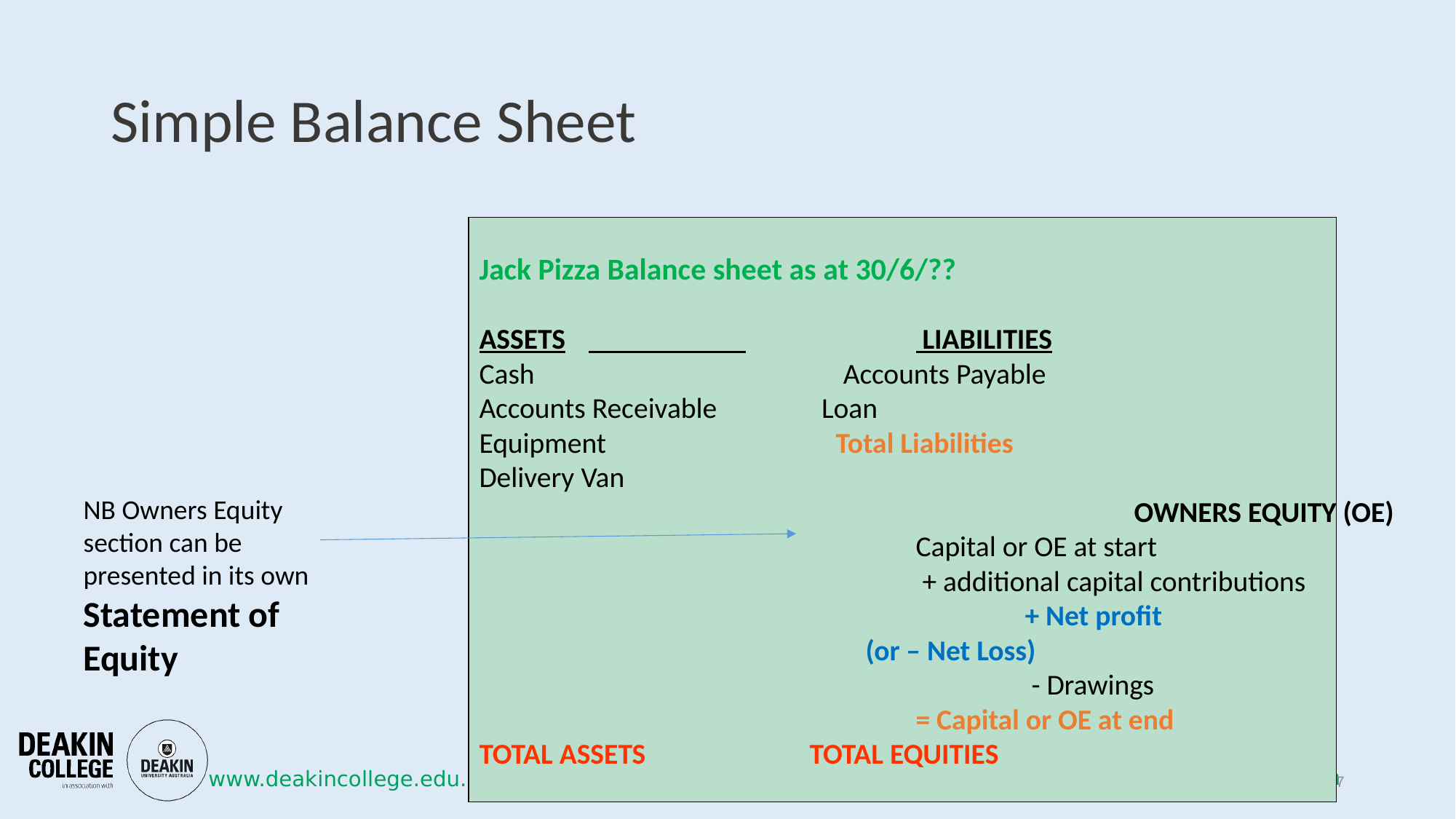

# Simple Balance Sheet
Jack Pizza Balance sheet as at 30/6/??

ASSETS	                        		 LIABILITIES
Cash	                                       Accounts Payable
Accounts Receivable                Loan
Equipment                                   Total Liabilities
Delivery Van
						OWNERS EQUITY (OE)
	                                       	Capital or OE at start
                                                    	 + additional capital contributions
		                         		+ Net profit
                                                           (or – Net Loss)
		                        		 - Drawings
                                                    	= Capital or OE at end
TOTAL ASSETS                         TOTAL EQUITIES
NB Owners Equity section can be presented in its own Statement of Equity
27